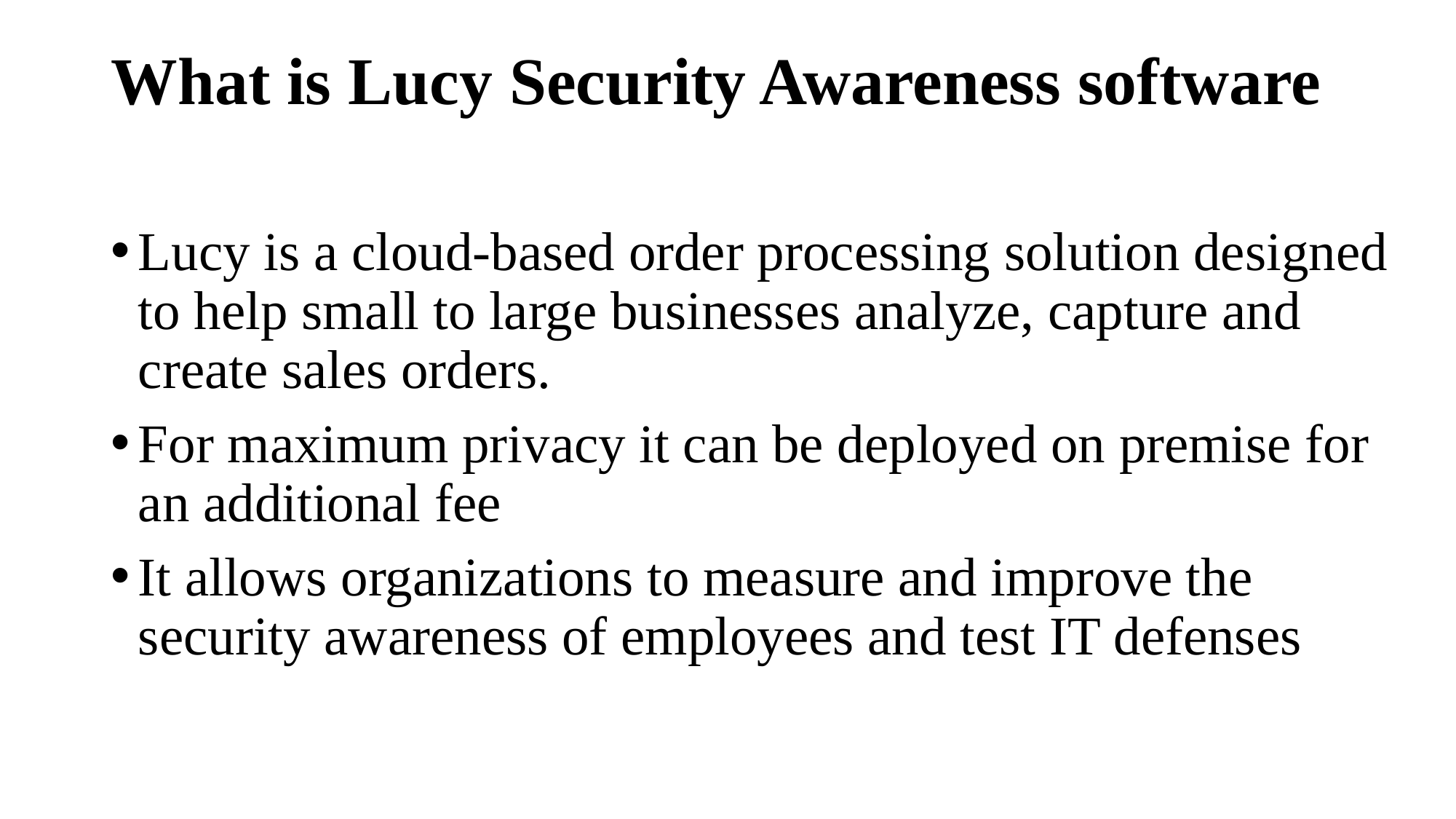

# What is Lucy Security Awareness software
Lucy is a cloud-based order processing solution designed to help small to large businesses analyze, capture and create sales orders.
For maximum privacy it can be deployed on premise for an additional fee
It allows organizations to measure and improve the security awareness of employees and test IT defenses